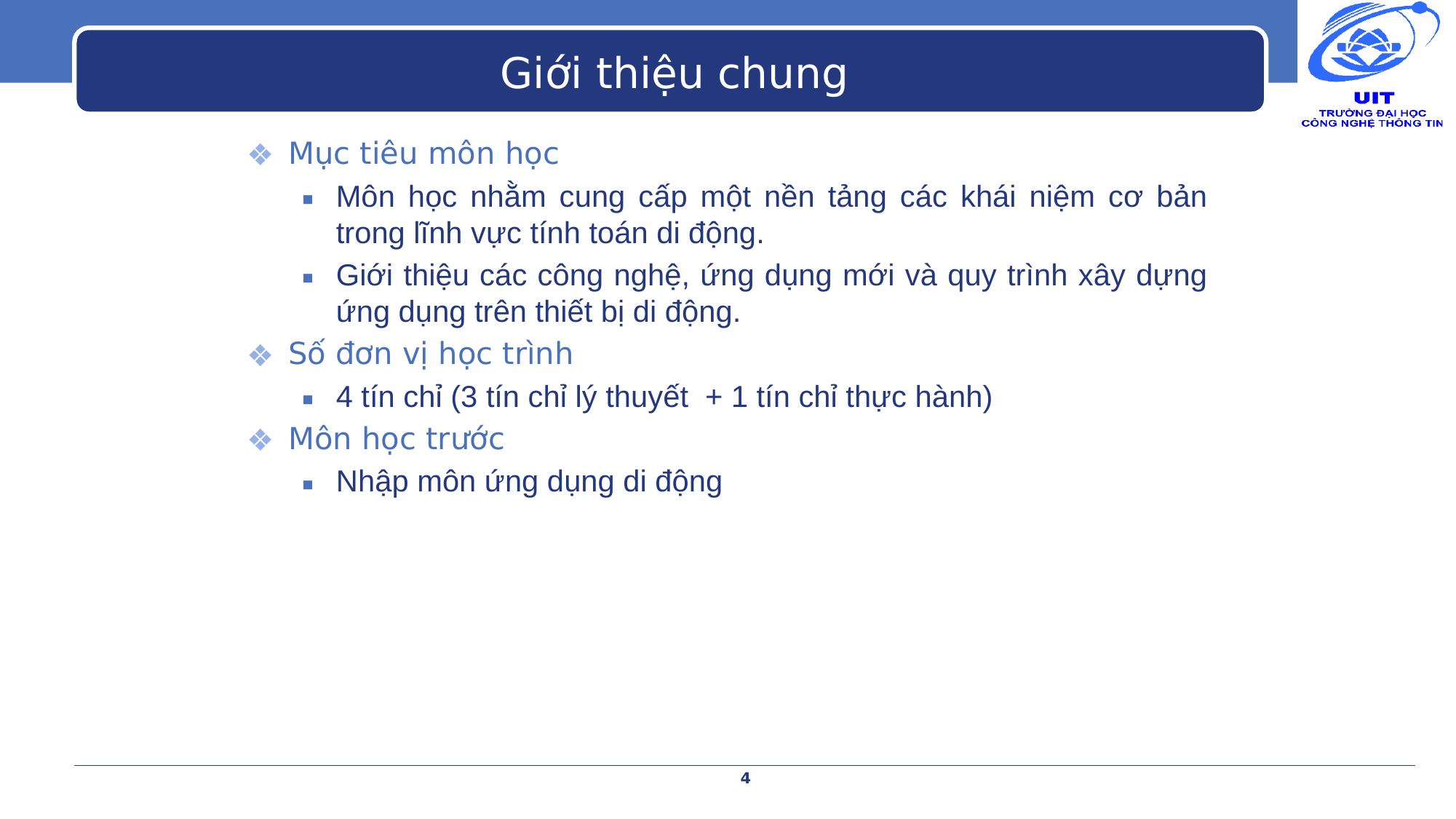

# Giới thiệu chung
Mục tiêu môn học
Môn học nhằm cung cấp một nền tảng các khái niệm cơ bản trong lĩnh vực tính toán di động.
Giới thiệu các công nghệ, ứng dụng mới và quy trình xây dựng ứng dụng trên thiết bị di động.
Số đơn vị học trình
4 tín chỉ (3 tín chỉ lý thuyết  + 1 tín chỉ thực hành)
Môn học trước
Nhập môn ứng dụng di động
4